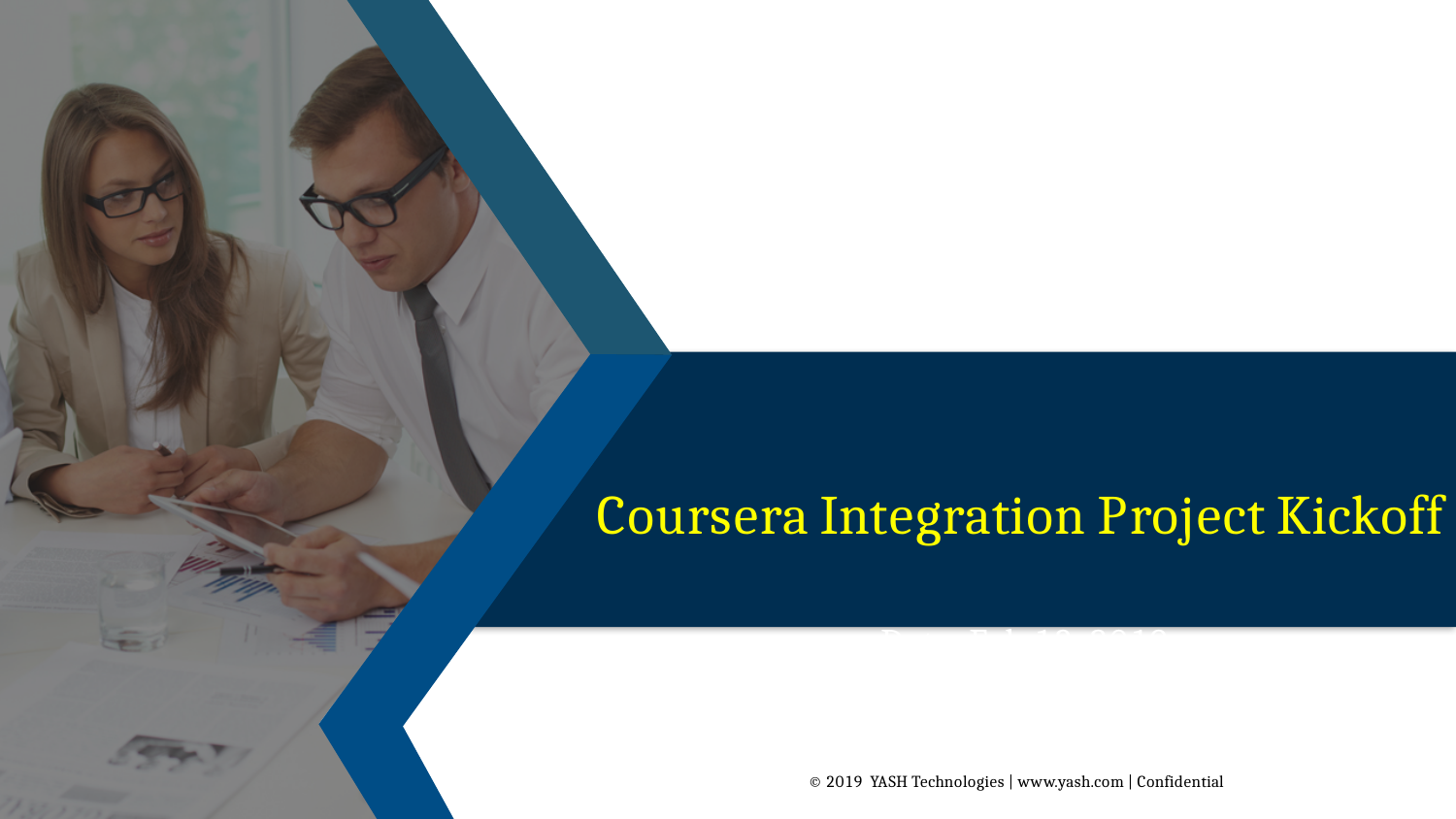

# Coursera Integration Project Kickoff
Date: Feb 13, 2019

© 2019  YASH Technologies | www.yash.com | Confidential